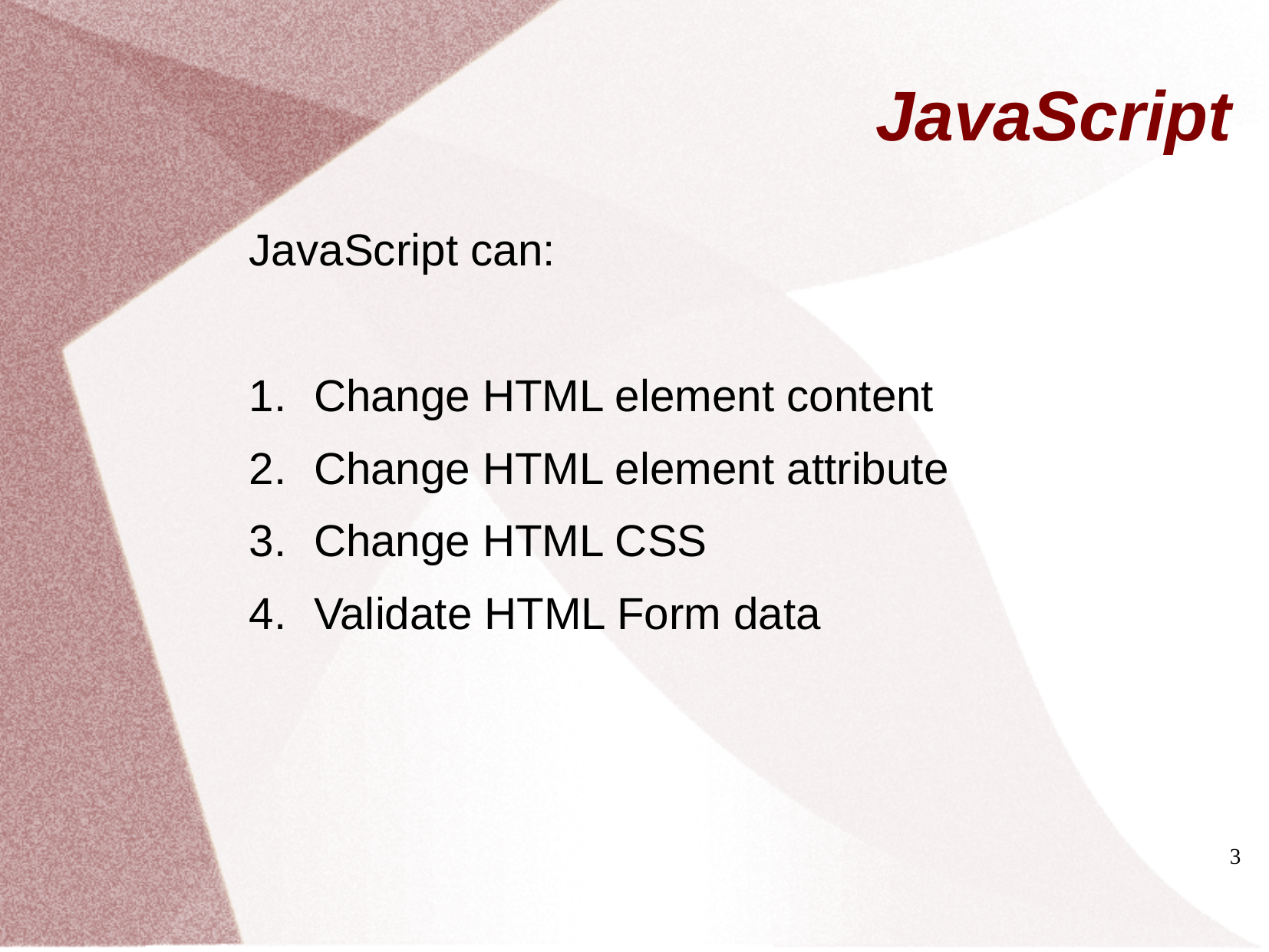

# JavaScript
JavaScript can:

Change HTML element content
Change HTML element attribute
Change HTML CSS
Validate HTML Form data

3